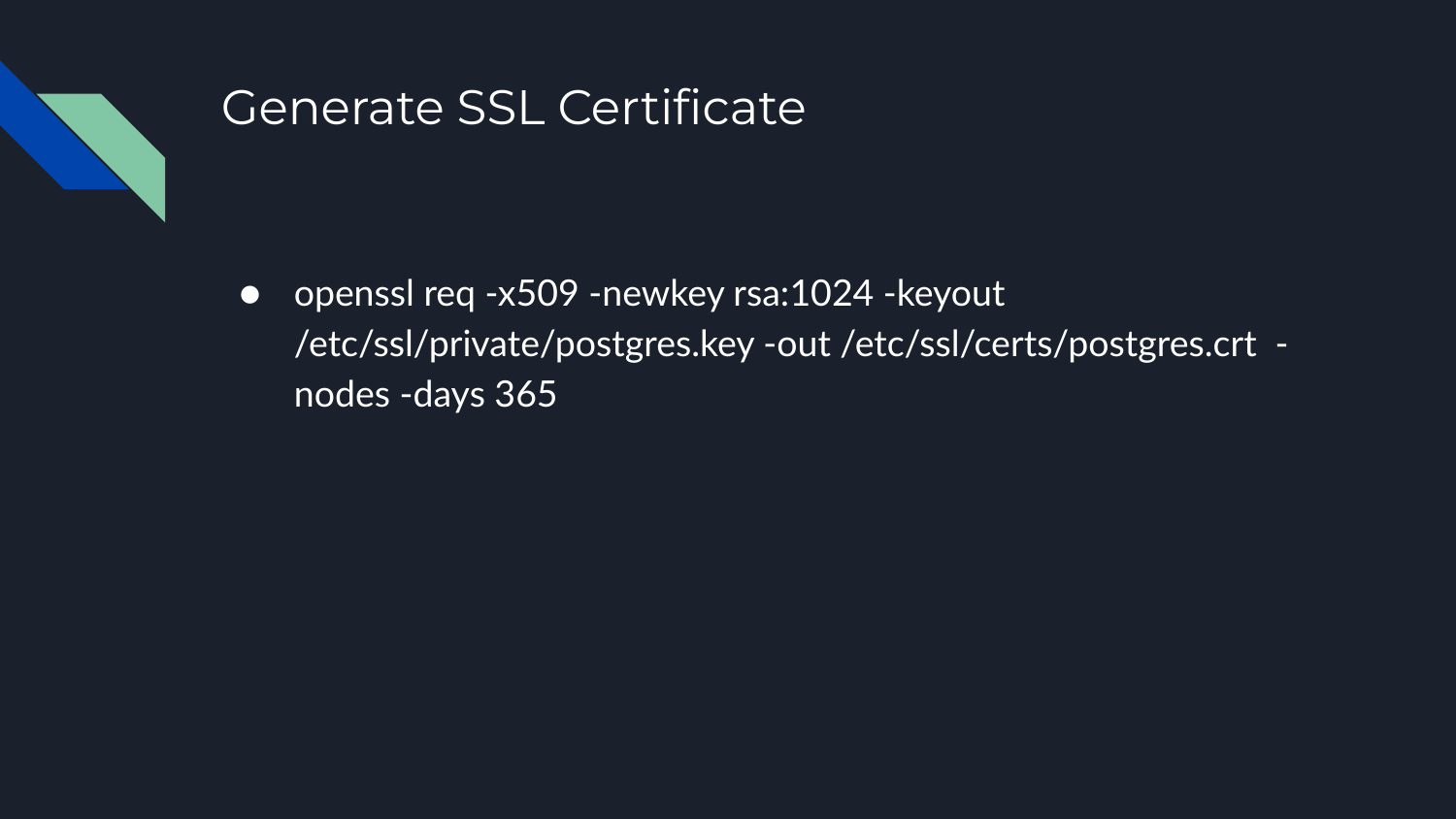

# Generate SSL Certificate
openssl req -x509 -newkey rsa:1024 -keyout /etc/ssl/private/postgres.key -out /etc/ssl/certs/postgres.crt  -nodes -days 365